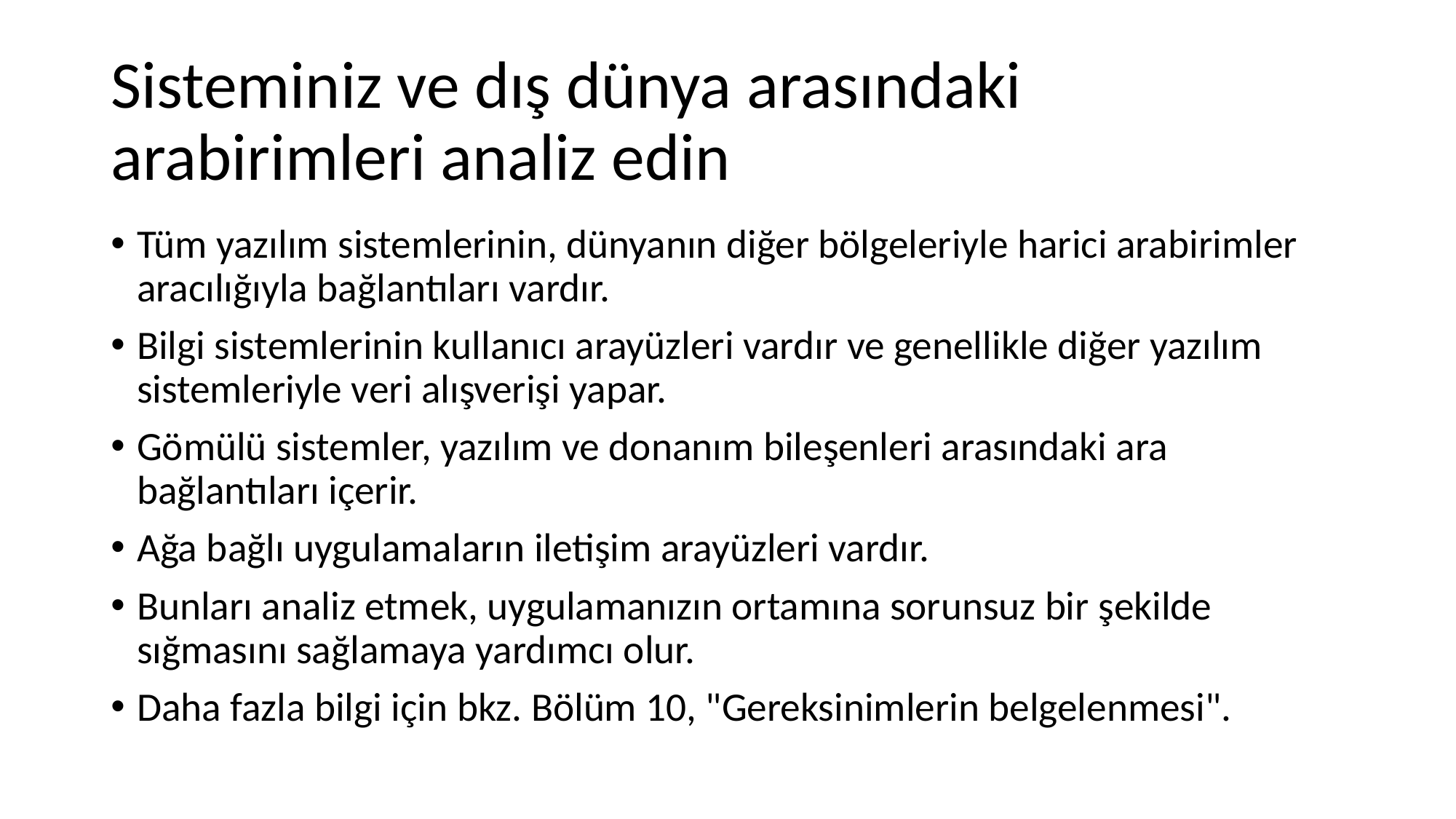

# Sisteminiz ve dış dünya arasındaki arabirimleri analiz edin
Tüm yazılım sistemlerinin, dünyanın diğer bölgeleriyle harici arabirimler aracılığıyla bağlantıları vardır.
Bilgi sistemlerinin kullanıcı arayüzleri vardır ve genellikle diğer yazılım sistemleriyle veri alışverişi yapar.
Gömülü sistemler, yazılım ve donanım bileşenleri arasındaki ara bağlantıları içerir.
Ağa bağlı uygulamaların iletişim arayüzleri vardır.
Bunları analiz etmek, uygulamanızın ortamına sorunsuz bir şekilde sığmasını sağlamaya yardımcı olur.
Daha fazla bilgi için bkz. Bölüm 10, "Gereksinimlerin belgelenmesi".